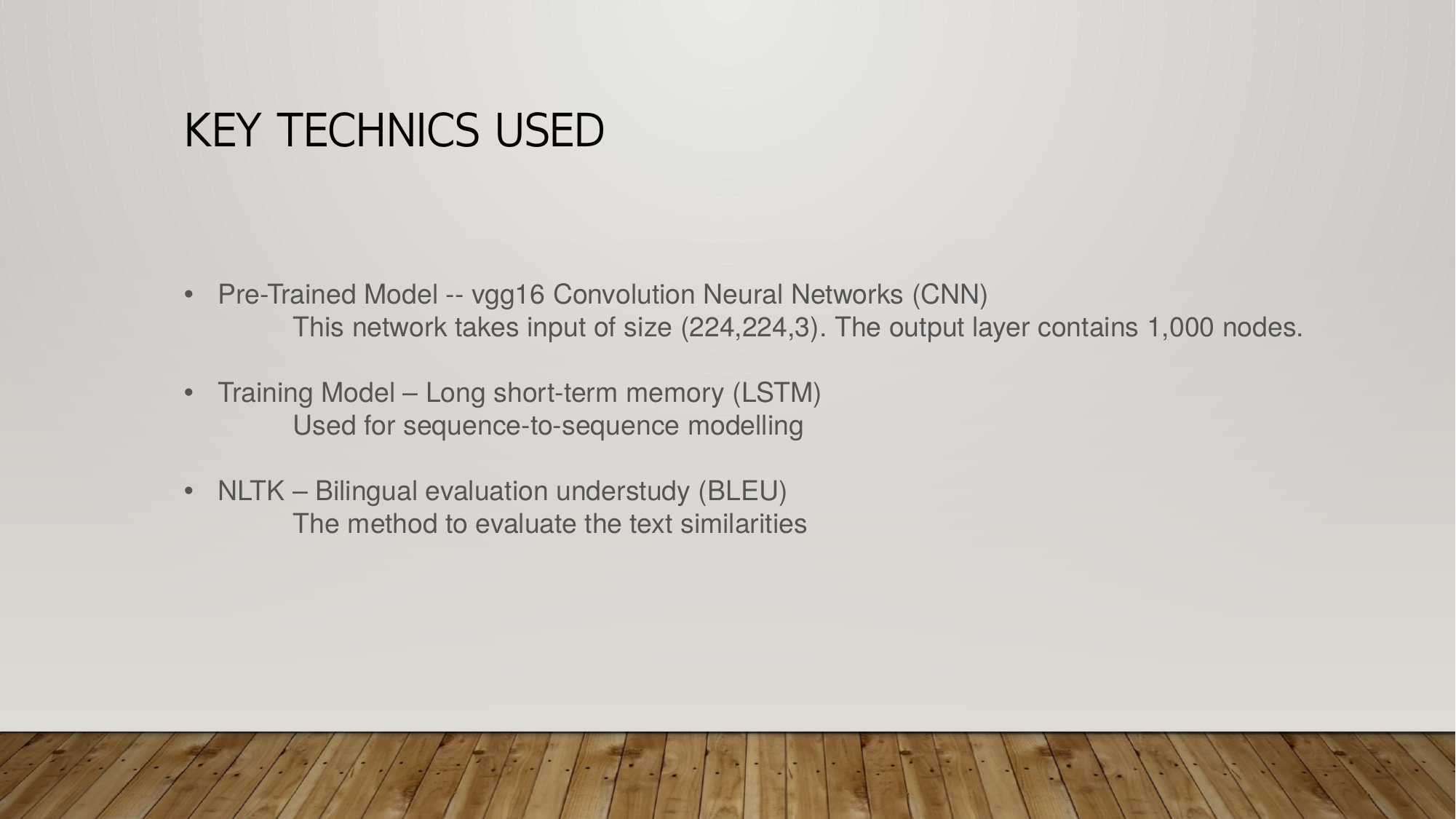

Key technics used
Pre-Trained Model -- vgg16 Convolution Neural Networks (CNN)
	This network takes input of size (224,224,3). The output layer contains 1,000 nodes.

Training Model – Long short-term memory (LSTM)
	Used for sequence-to-sequence modelling

NLTK – Bilingual evaluation understudy (BLEU)
	The method to evaluate the text similarities